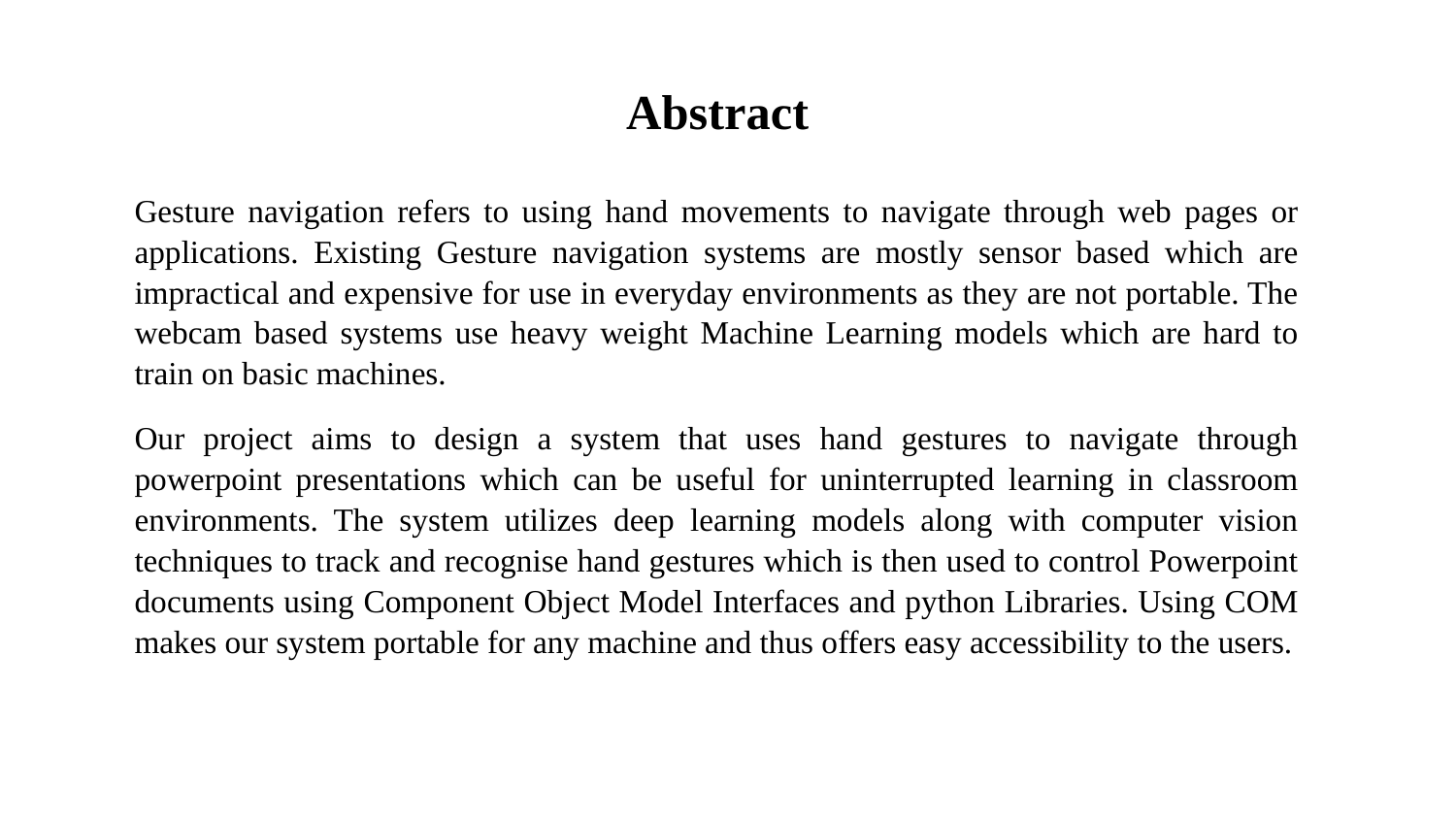

# Abstract
Gesture navigation refers to using hand movements to navigate through web pages or applications. Existing Gesture navigation systems are mostly sensor based which are impractical and expensive for use in everyday environments as they are not portable. The webcam based systems use heavy weight Machine Learning models which are hard to train on basic machines.
Our project aims to design a system that uses hand gestures to navigate through powerpoint presentations which can be useful for uninterrupted learning in classroom environments. The system utilizes deep learning models along with computer vision techniques to track and recognise hand gestures which is then used to control Powerpoint documents using Component Object Model Interfaces and python Libraries. Using COM makes our system portable for any machine and thus offers easy accessibility to the users.